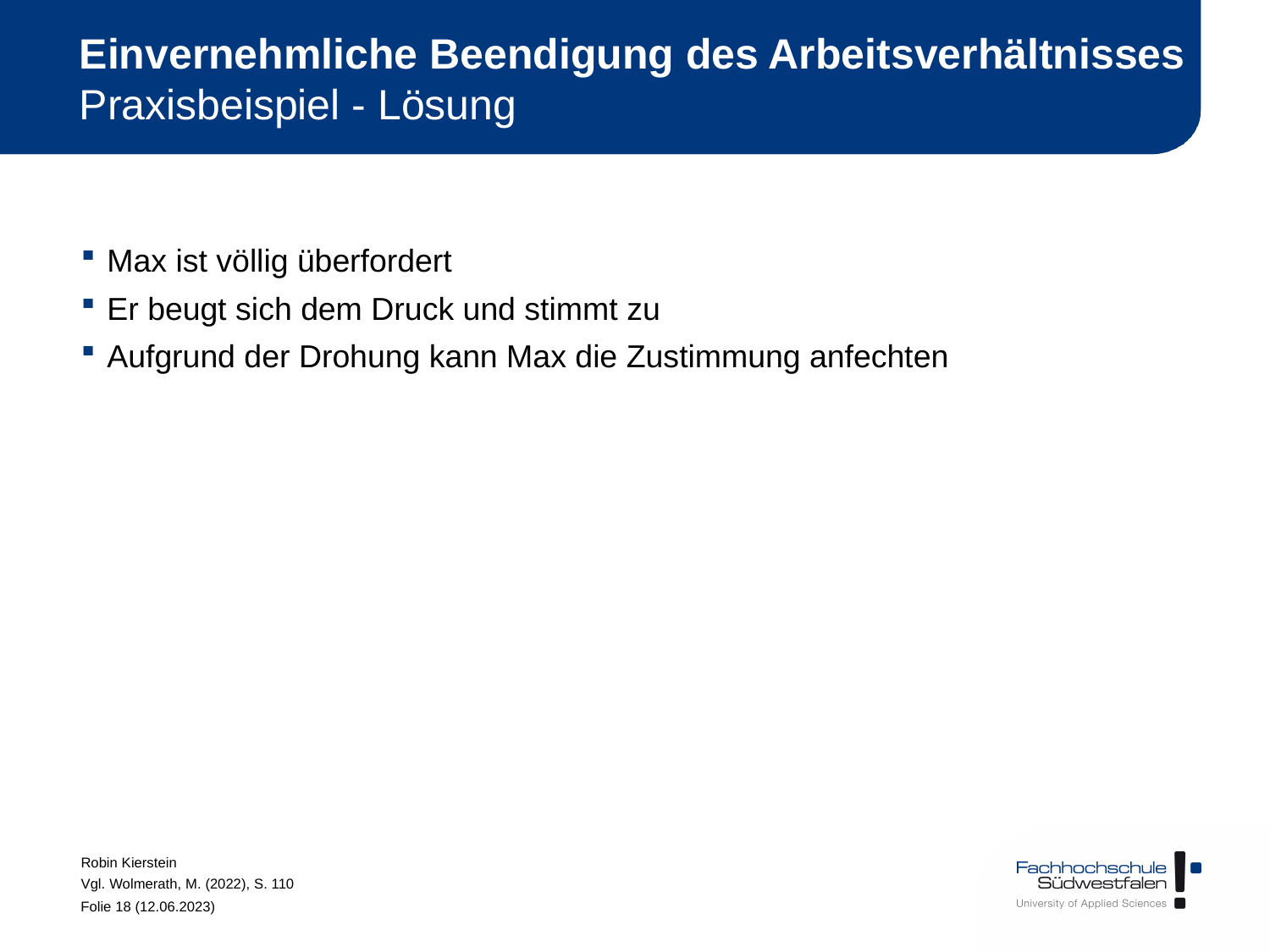

# Einvernehmliche Beendigung des Arbeitsverhältnisses Praxisbeispiel - Lösung

Max ist völlig überfordert
Er beugt sich dem Druck und stimmt zu
Aufgrund der Drohung kann Max die Zustimmung anfechten
Robin Kierstein
Vgl. Wolmerath, M. (2022), S. 110